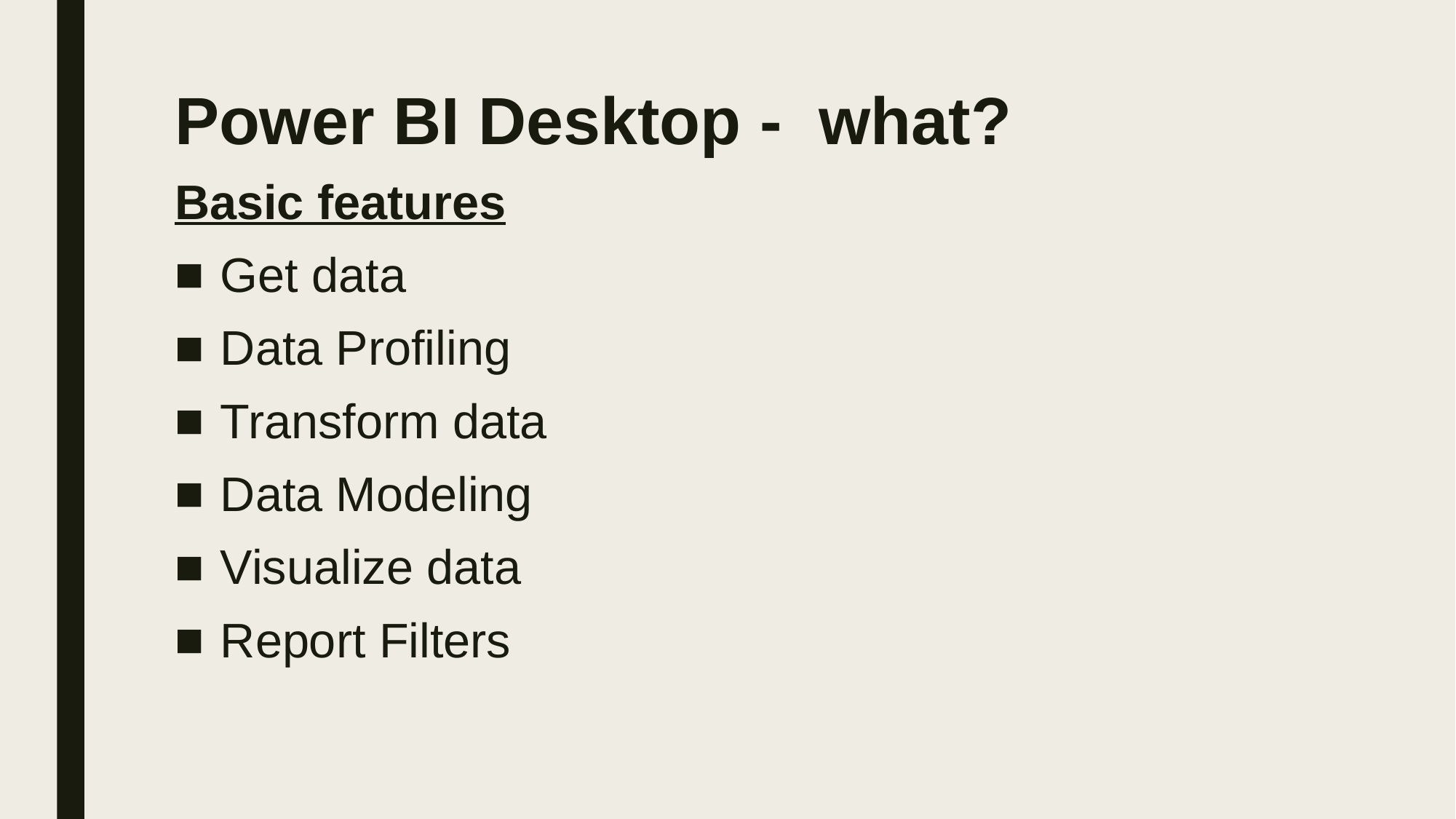

# Power BI Desktop -  what?
Basic features
Get data
Data Profiling
Transform data
Data Modeling
Visualize data
Report Filters